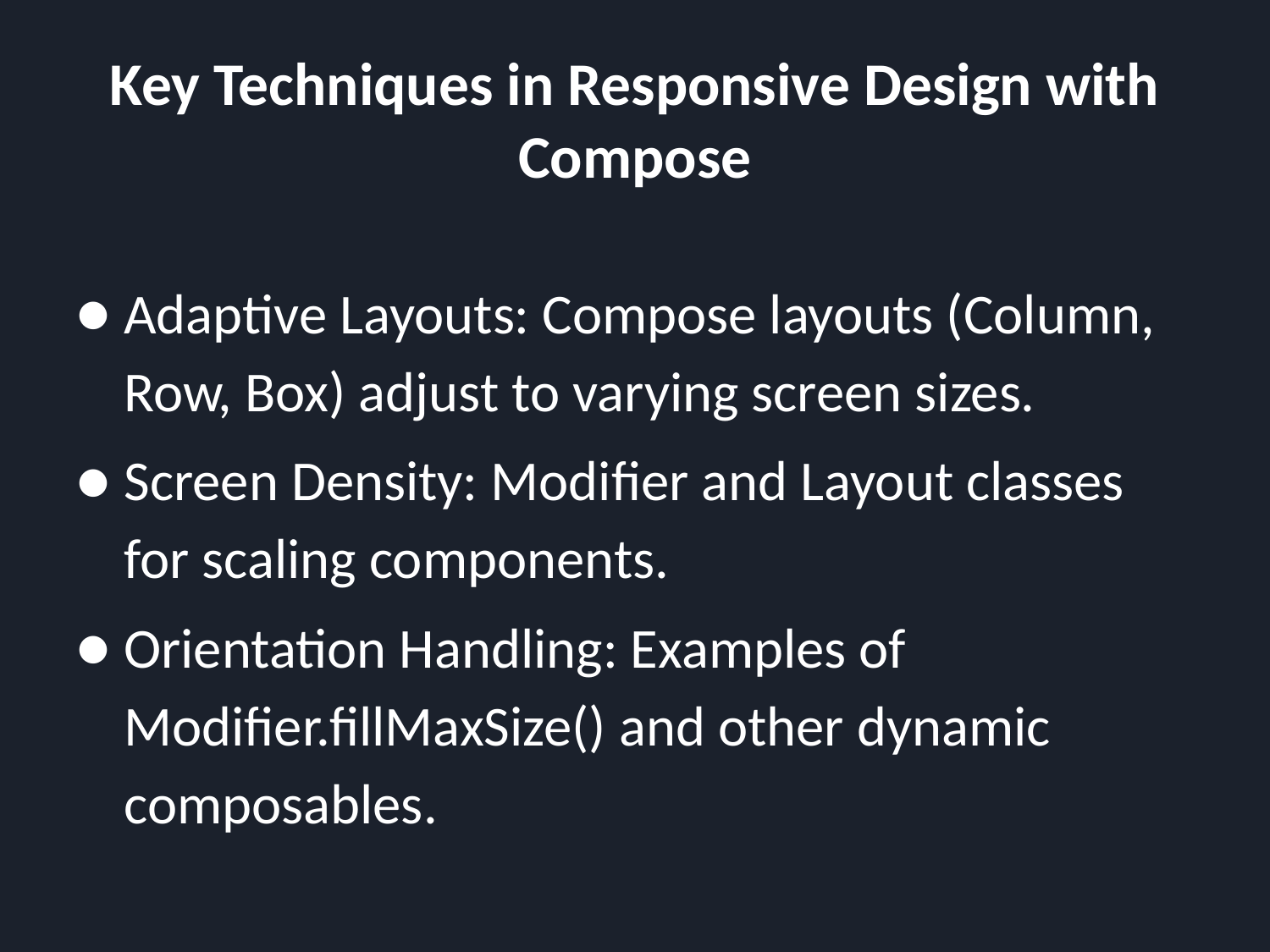

# Key Techniques in Responsive Design with Compose

Adaptive Layouts: Compose layouts (Column, Row, Box) adjust to varying screen sizes.
Screen Density: Modifier and Layout classes for scaling components.
Orientation Handling: Examples of Modifier.fillMaxSize() and other dynamic composables.